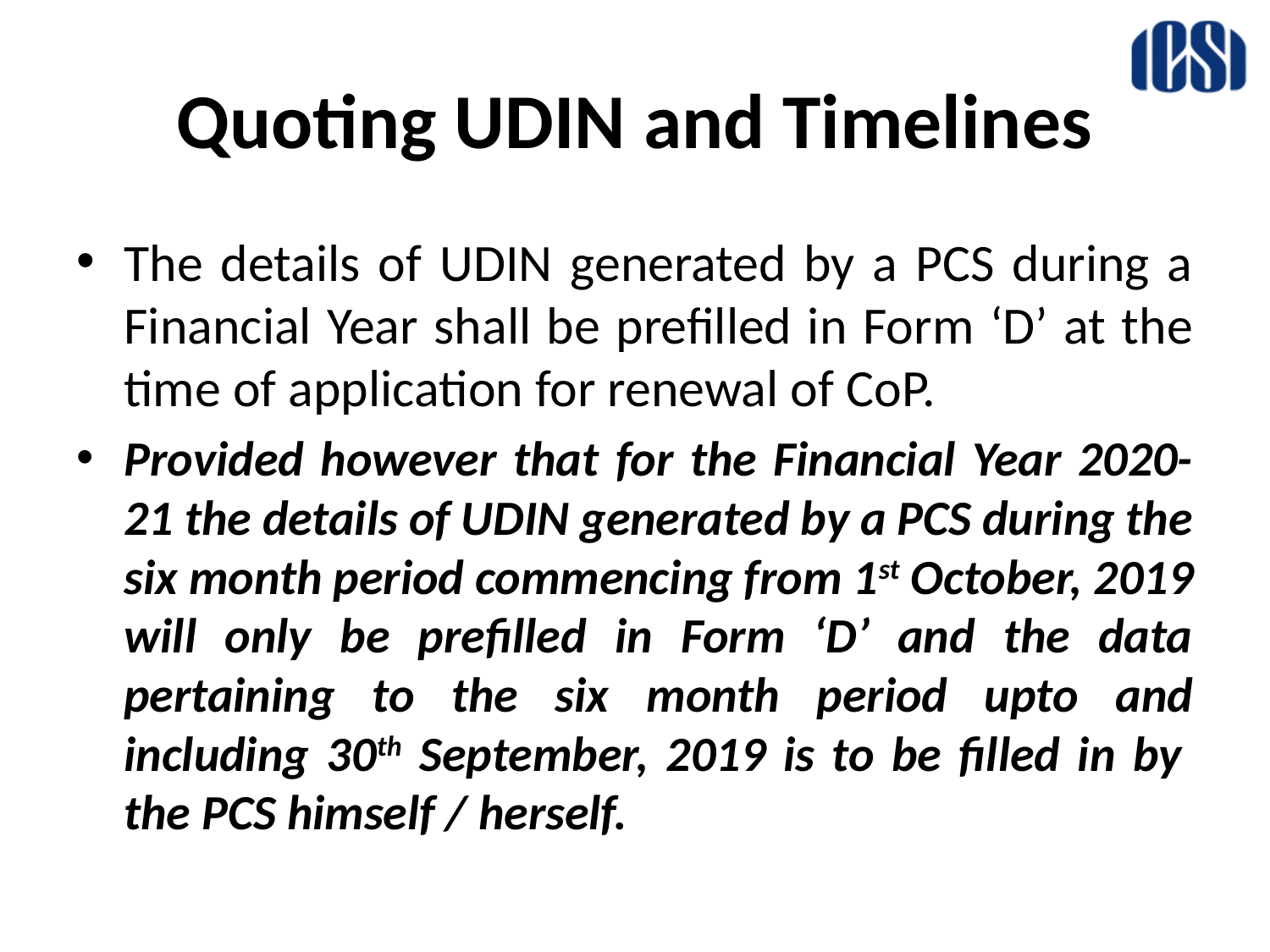

# Quoting UDIN and Timelines
The details of UDIN generated by a PCS during a Financial Year shall be prefilled in Form ‘D’ at the time of application for renewal of CoP.
Provided however that for the Financial Year 2020-21 the details of UDIN generated by a PCS during the six month period commencing from 1st October, 2019 will only be prefilled in Form ‘D’ and the data pertaining to the six month period upto and including 30th September, 2019 is to be filled in by  the PCS himself / herself.